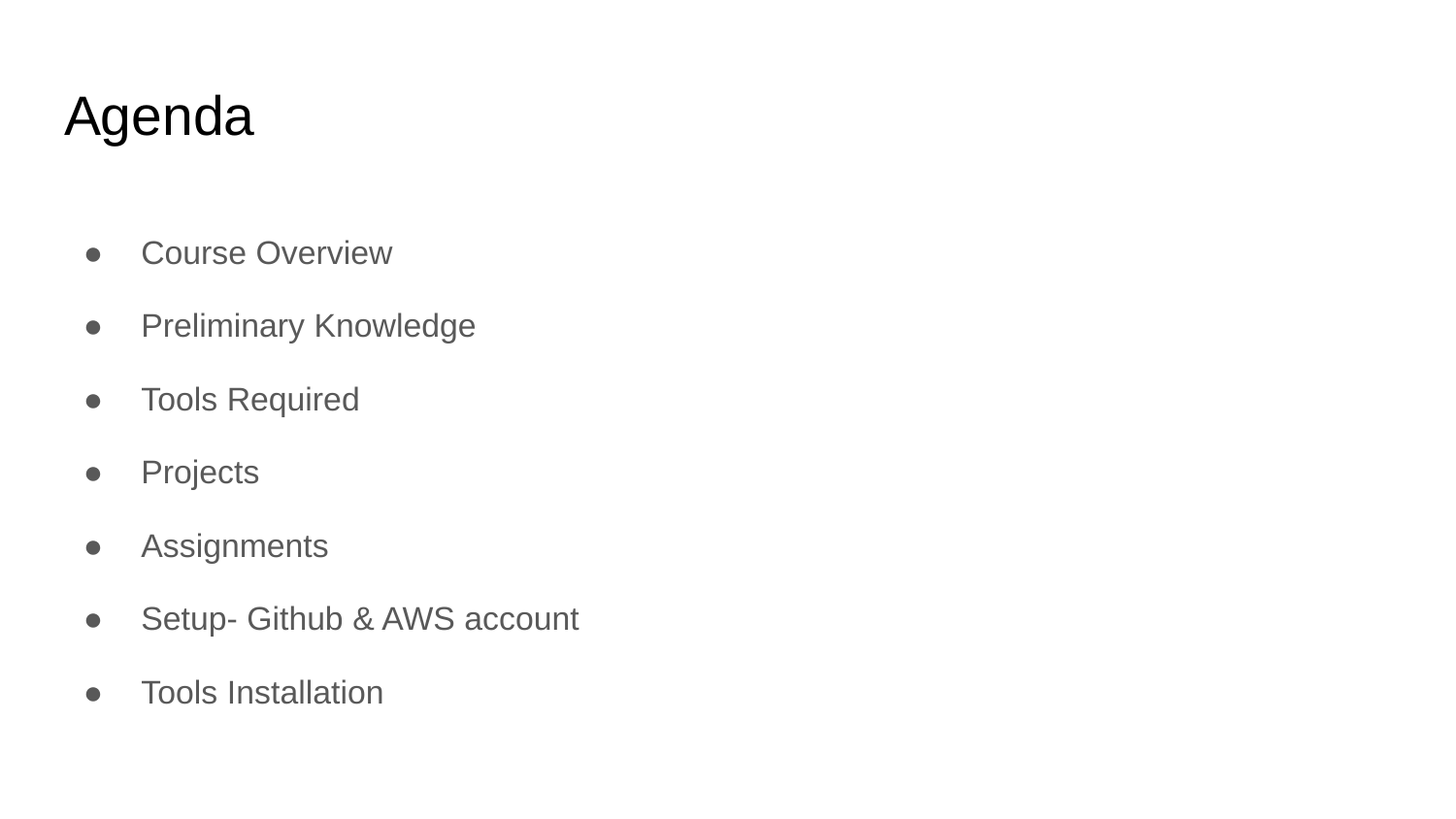

# Agenda
Course Overview
Preliminary Knowledge
Tools Required
Projects
Assignments
Setup- Github & AWS account
Tools Installation